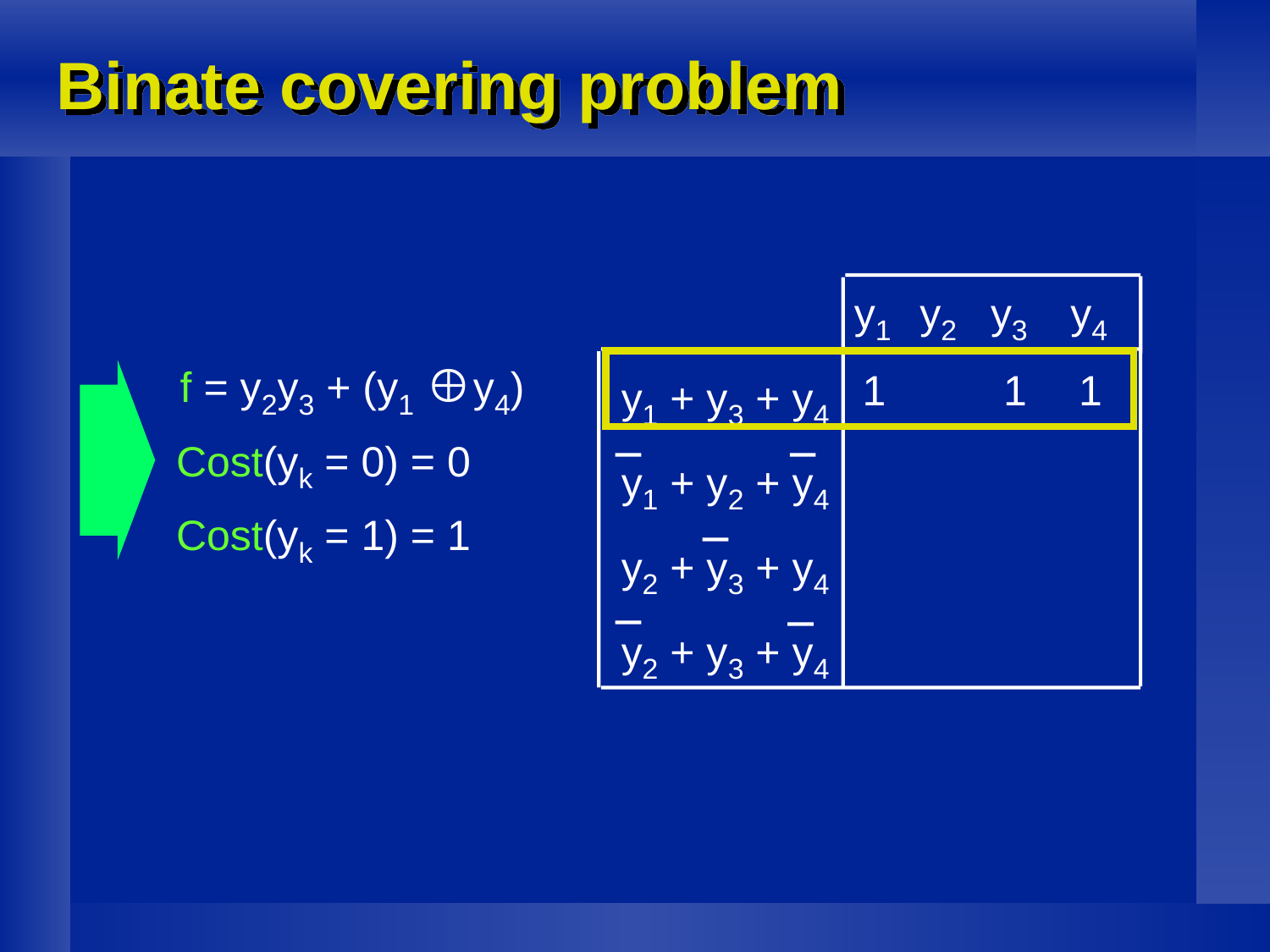

# Binate covering problem
y1
y2
y3
y4

f = y2y3 + (y1     y4)

y1 + y3 + y4
1
1
1

Cost(yk = 0) = 0
Cost(yk = 1) = 1
y1 + y2 + y4

y2 + y3 + y4

y2 + y3 + y4